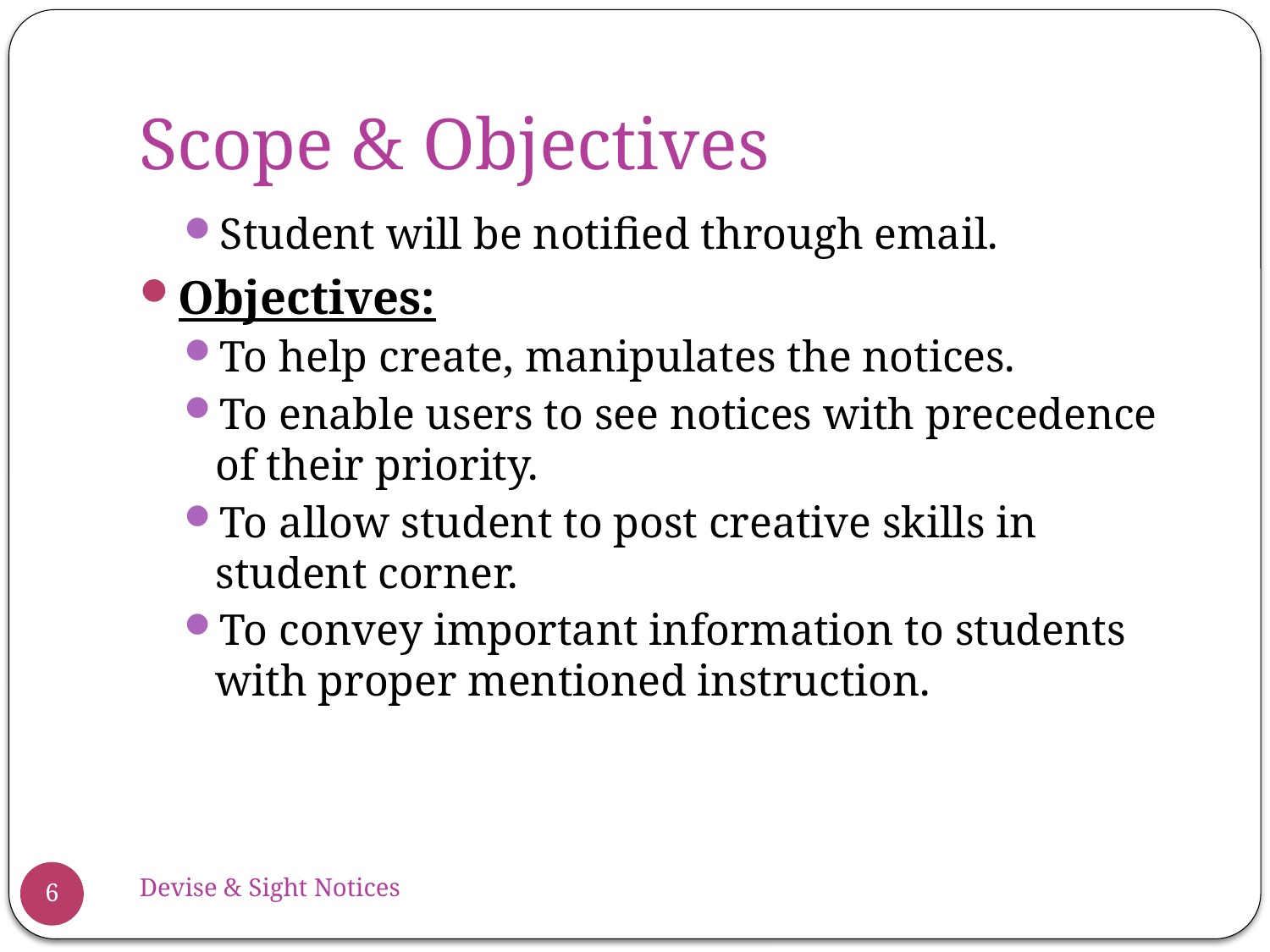

# Scope & Objectives
Student will be notified through email.
Objectives:
To help create, manipulates the notices.
To enable users to see notices with precedence of their priority.
To allow student to post creative skills in student corner.
To convey important information to students with proper mentioned instruction.
Devise & Sight Notices
6